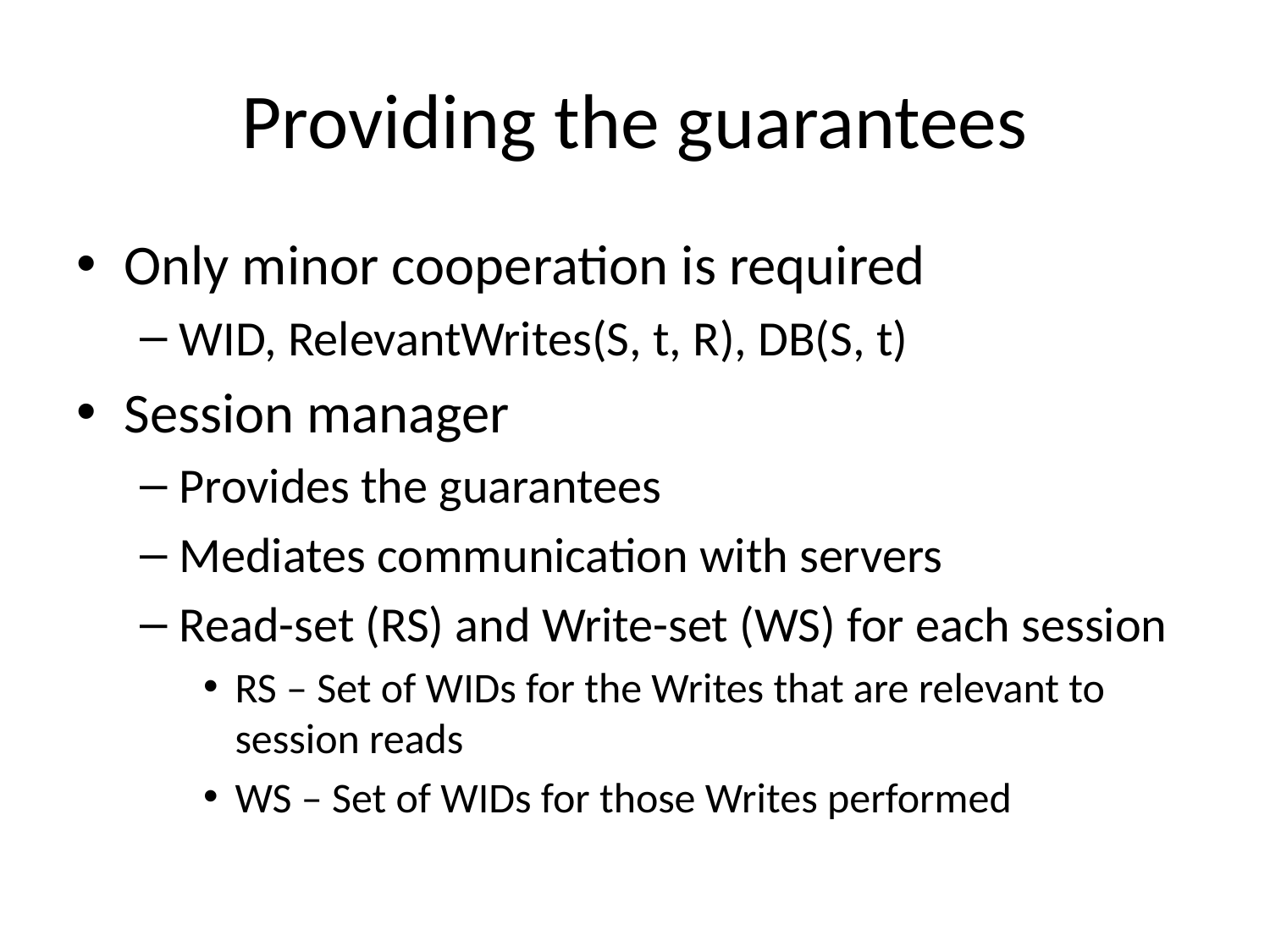

# Providing the guarantees
Only minor cooperation is required
WID, RelevantWrites(S, t, R), DB(S, t)
Session manager
Provides the guarantees
Mediates communication with servers
Read-set (RS) and Write-set (WS) for each session
RS – Set of WIDs for the Writes that are relevant to session reads
WS – Set of WIDs for those Writes performed